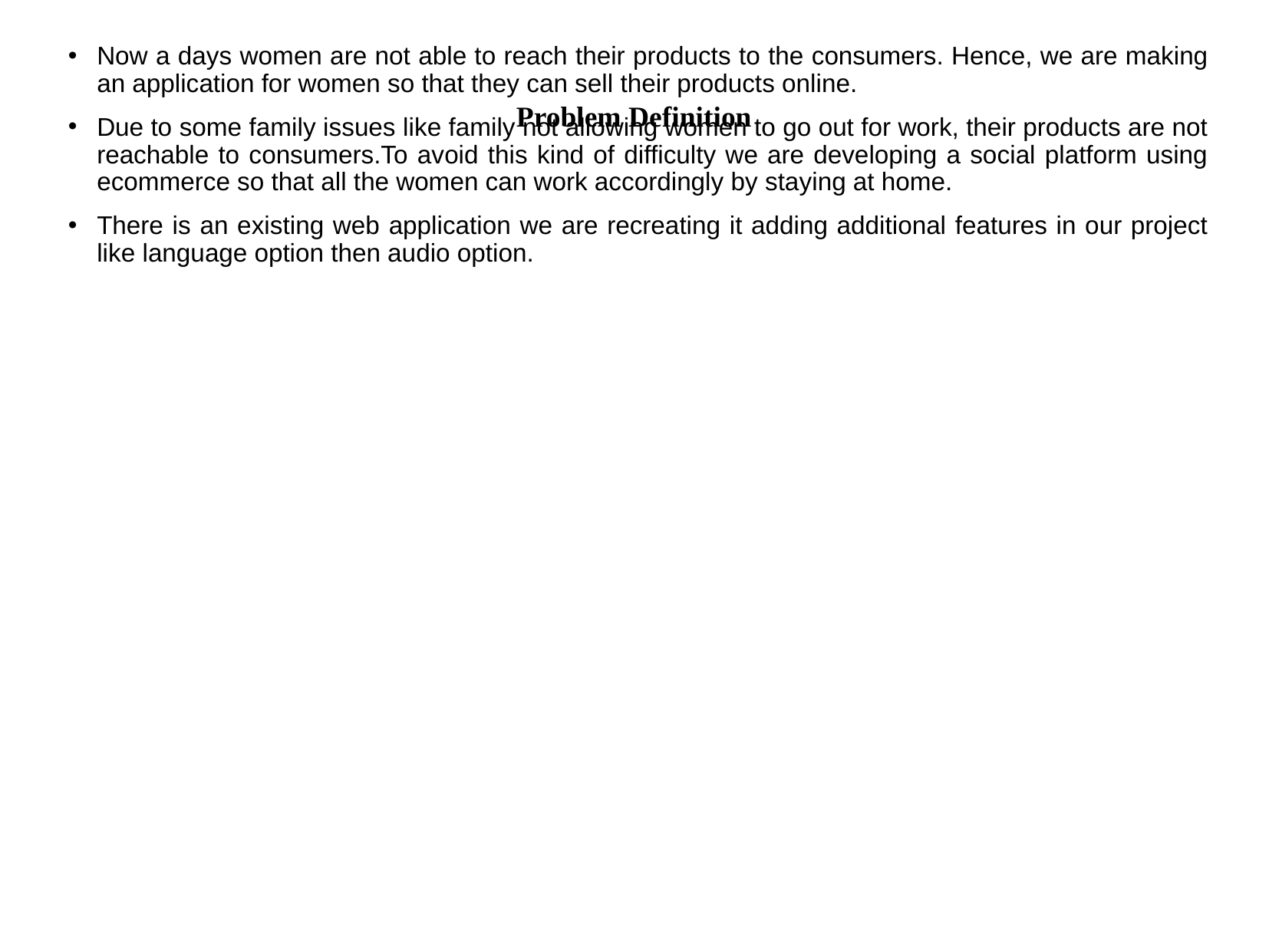

# Problem Definition
Now a days women are not able to reach their products to the consumers. Hence, we are making an application for women so that they can sell their products online.
Due to some family issues like family not allowing women to go out for work, their products are not reachable to consumers.To avoid this kind of difficulty we are developing a social platform using ecommerce so that all the women can work accordingly by staying at home.
There is an existing web application we are recreating it adding additional features in our project like language option then audio option.